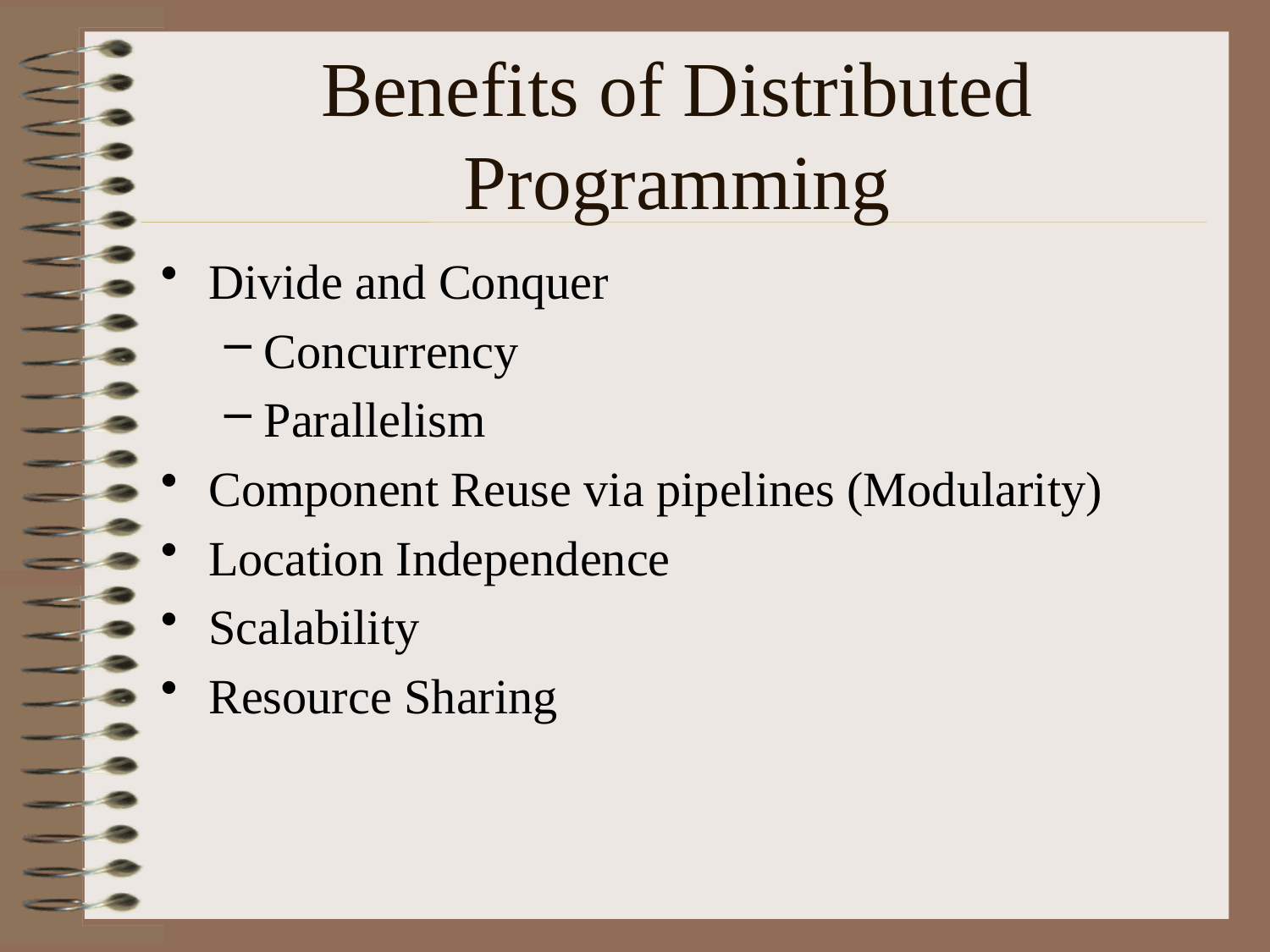

# Benefits of Distributed Programming
Divide and Conquer
Concurrency
Parallelism
Component Reuse via pipelines (Modularity)
Location Independence
Scalability
Resource Sharing